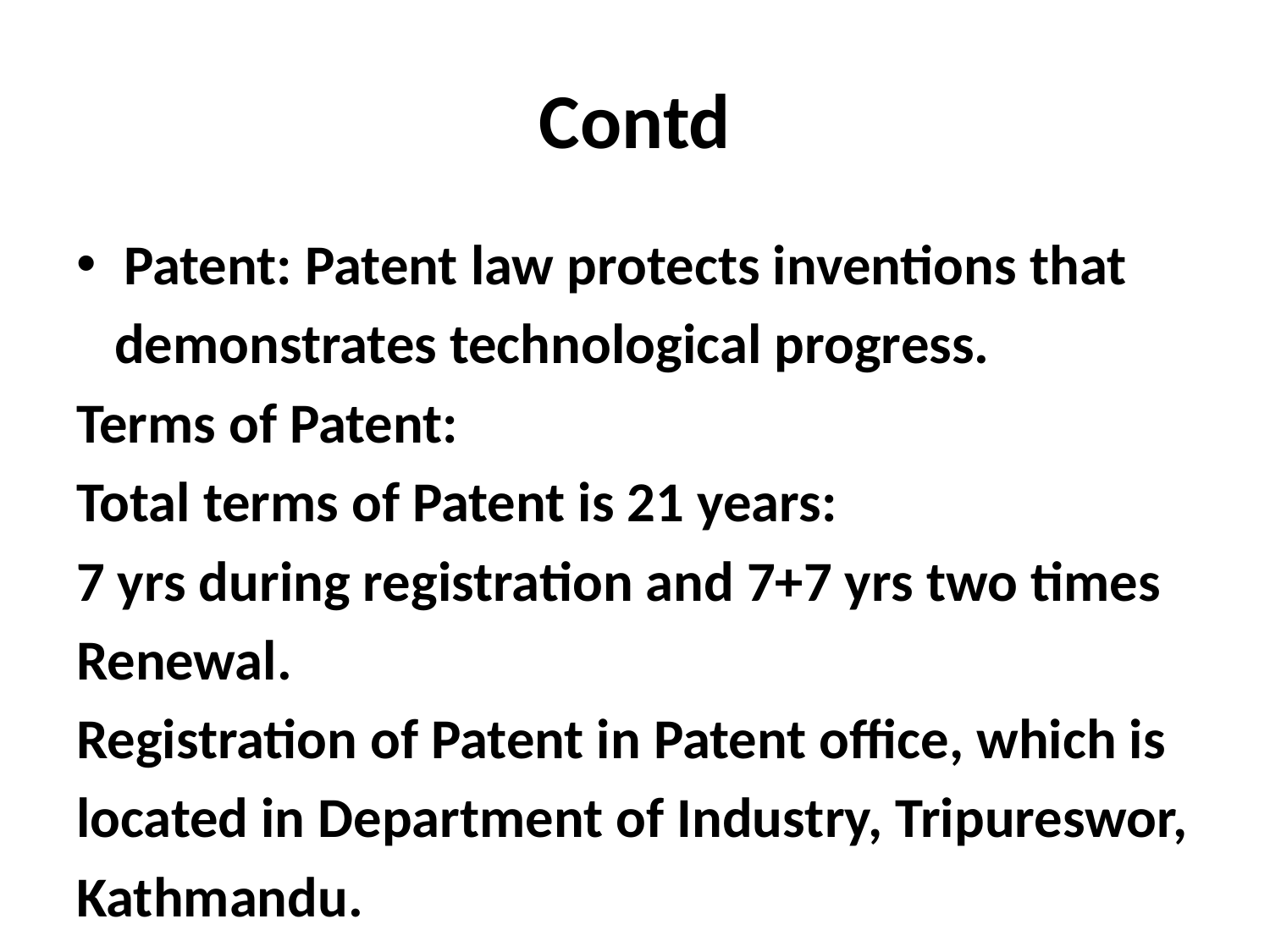

# Contd
Patent: Patent law protects inventions that
   demonstrates technological progress.
Terms of Patent:
Total terms of Patent is 21 years:
7 yrs during registration and 7+7 yrs two times
Renewal.
Registration of Patent in Patent office, which is
located in Department of Industry, Tripureswor,
Kathmandu.